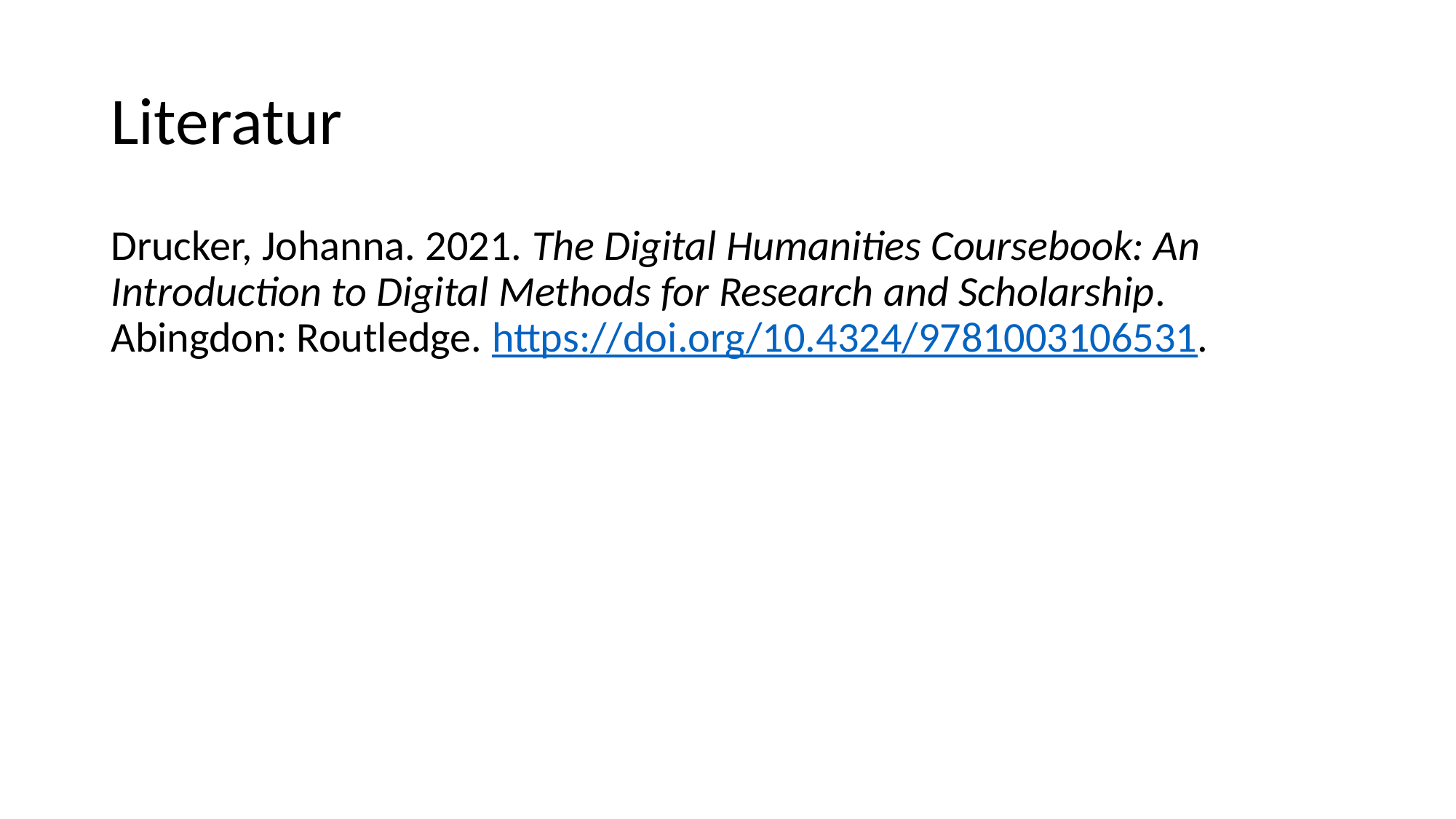

# Literatur
Drucker, Johanna. 2021. The Digital Humanities Coursebook: An Introduction to Digital Methods for Research and Scholarship. Abingdon: Routledge. https://doi.org/10.4324/9781003106531.